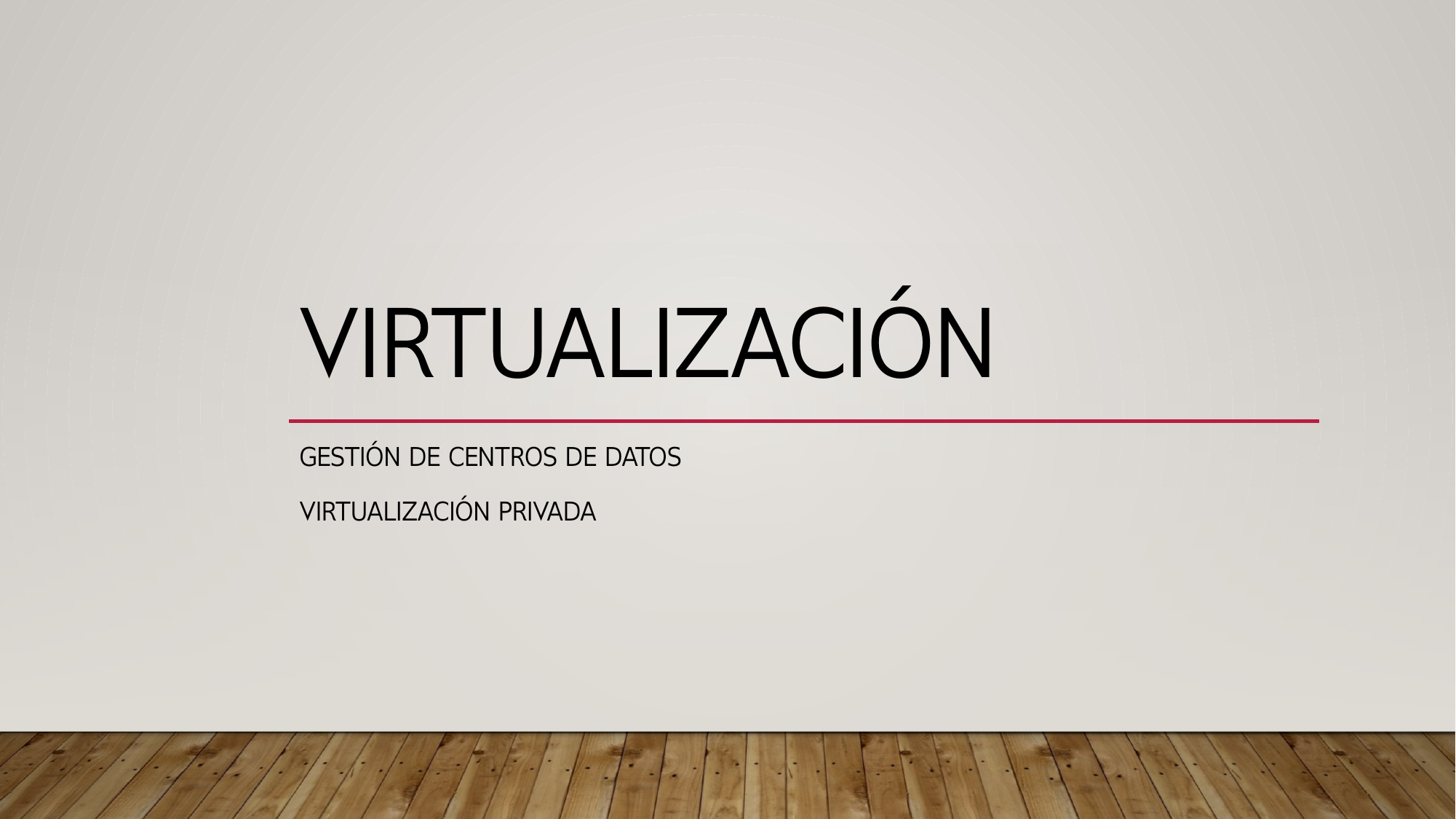

# Virtualización
Gestión de centros de datos
Virtualización privada